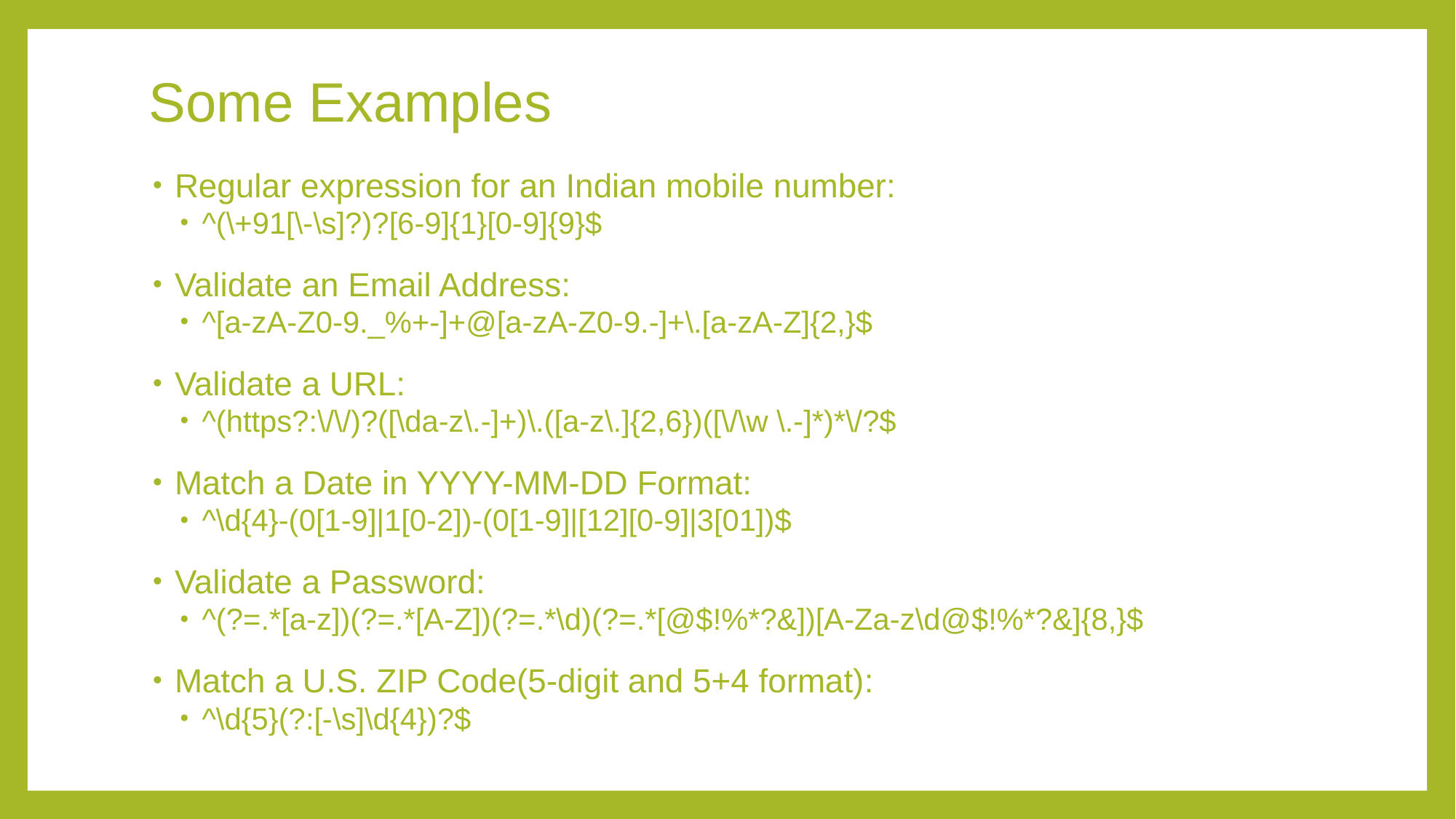

# Some Examples
Regular expression for an Indian mobile number:
^(\+91[\-\s]?)?[6-9]{1}[0-9]{9}$
Validate an Email Address:
^[a-zA-Z0-9._%+-]+@[a-zA-Z0-9.-]+\.[a-zA-Z]{2,}$
Validate a URL:
^(https?:\/\/)?([\da-z\.-]+)\.([a-z\.]{2,6})([\/\w \.-]*)*\/?$
Match a Date in YYYY-MM-DD Format:
^\d{4}-(0[1-9]|1[0-2])-(0[1-9]|[12][0-9]|3[01])$
Validate a Password:
^(?=.*[a-z])(?=.*[A-Z])(?=.*\d)(?=.*[@$!%*?&])[A-Za-z\d@$!%*?&]{8,}$
Match a U.S. ZIP Code(5-digit and 5+4 format):
^\d{5}(?:[-\s]\d{4})?$